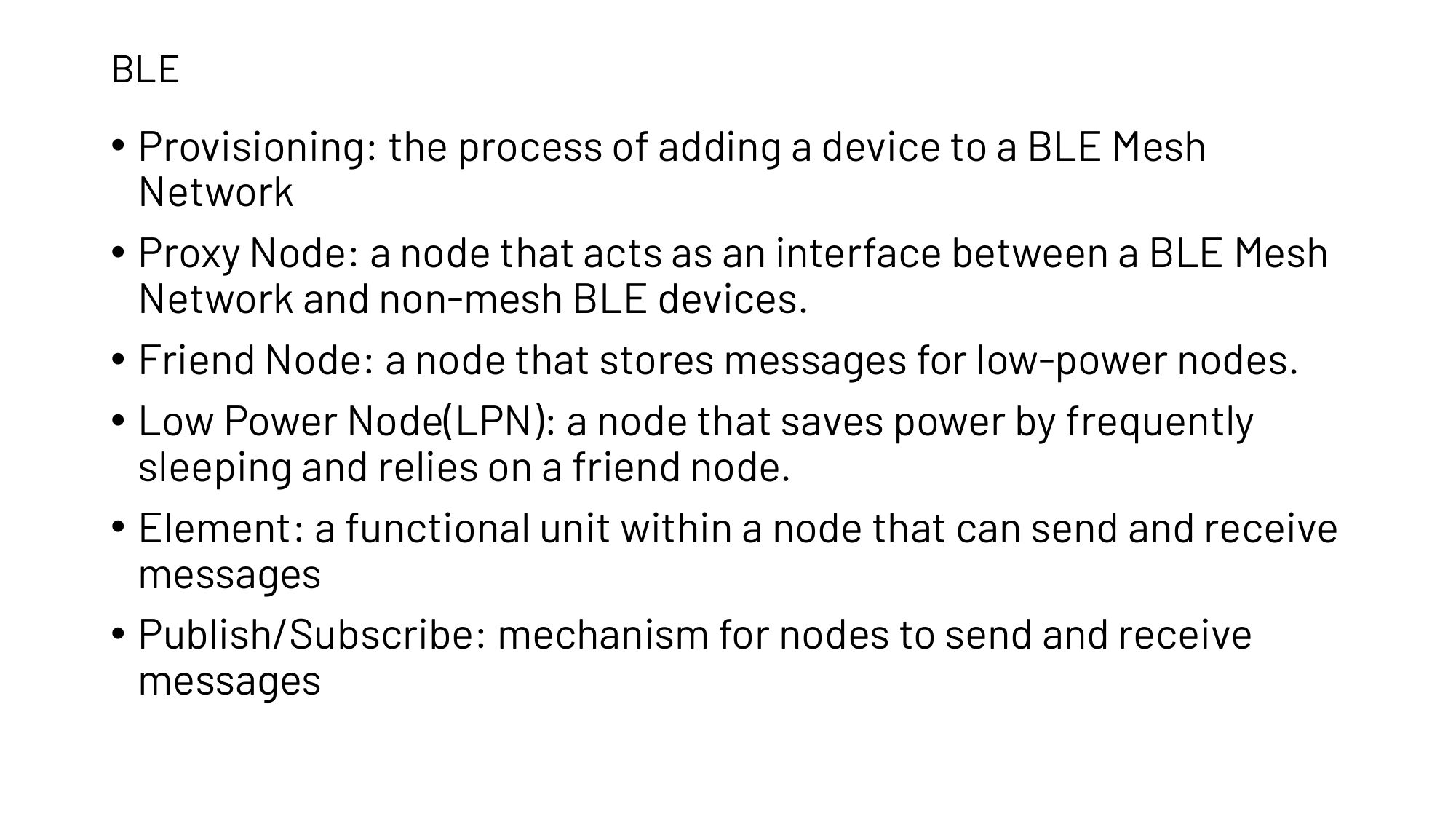

# BLE
Provisioning: the process of adding a device to a BLE Mesh Network
Proxy Node: a node that acts as an interface between a BLE Mesh Network and non-mesh BLE devices.
Friend Node: a node that stores messages for low-power nodes.
Low Power Node(LPN): a node that saves power by frequently sleeping and relies on a friend node.
Element: a functional unit within a node that can send and receive messages
Publish/Subscribe: mechanism for nodes to send and receive messages